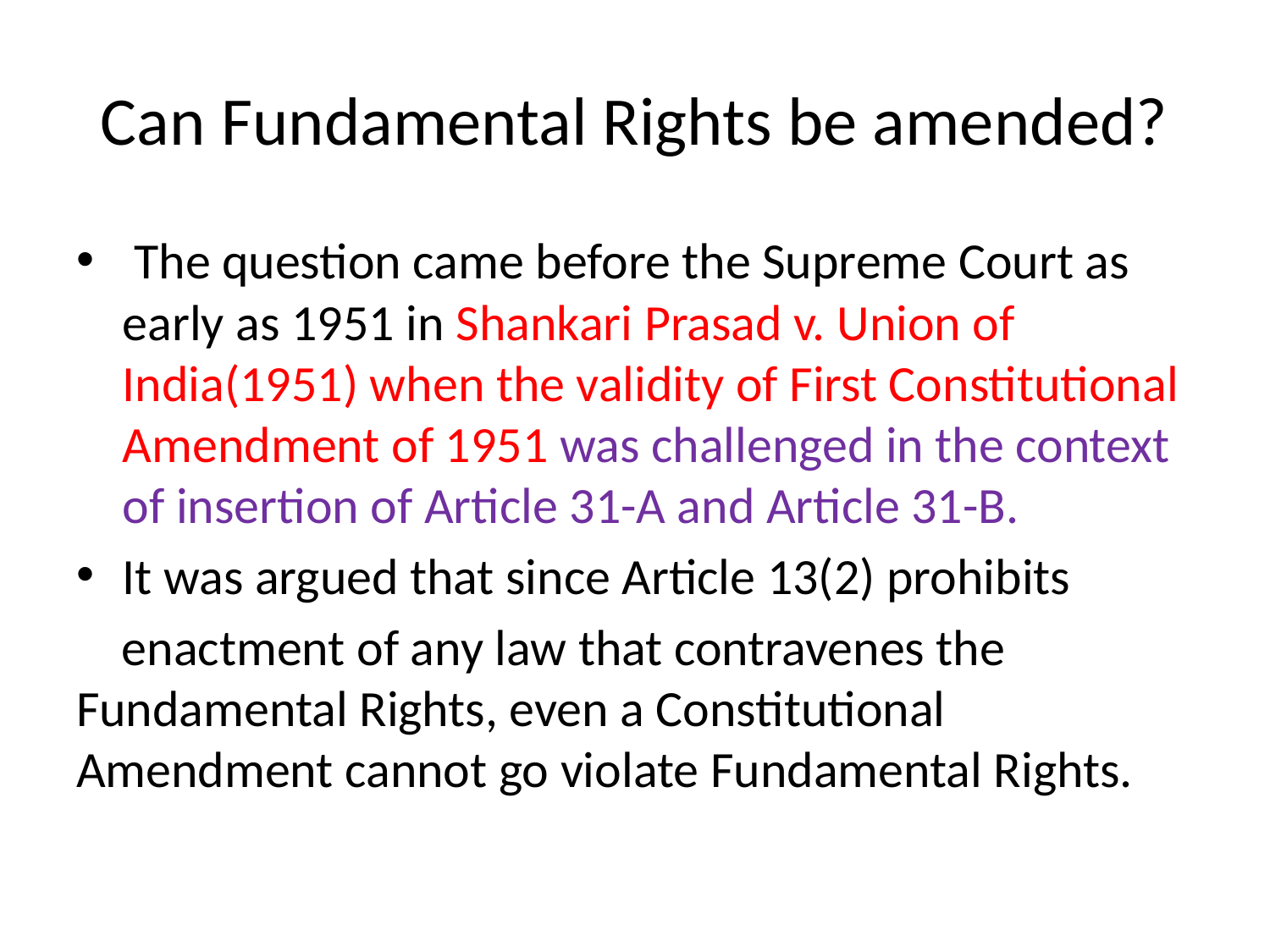

# Can Fundamental Rights be amended?
 The question came before the Supreme Court as early as 1951 in Shankari Prasad v. Union of India(1951) when the validity of First Constitutional Amendment of 1951 was challenged in the context of insertion of Article 31-A and Article 31-B.
It was argued that since Article 13(2) prohibits
    enactment of any law that contravenes the  Fundamental Rights, even a Constitutional Amendment cannot go violate Fundamental Rights.